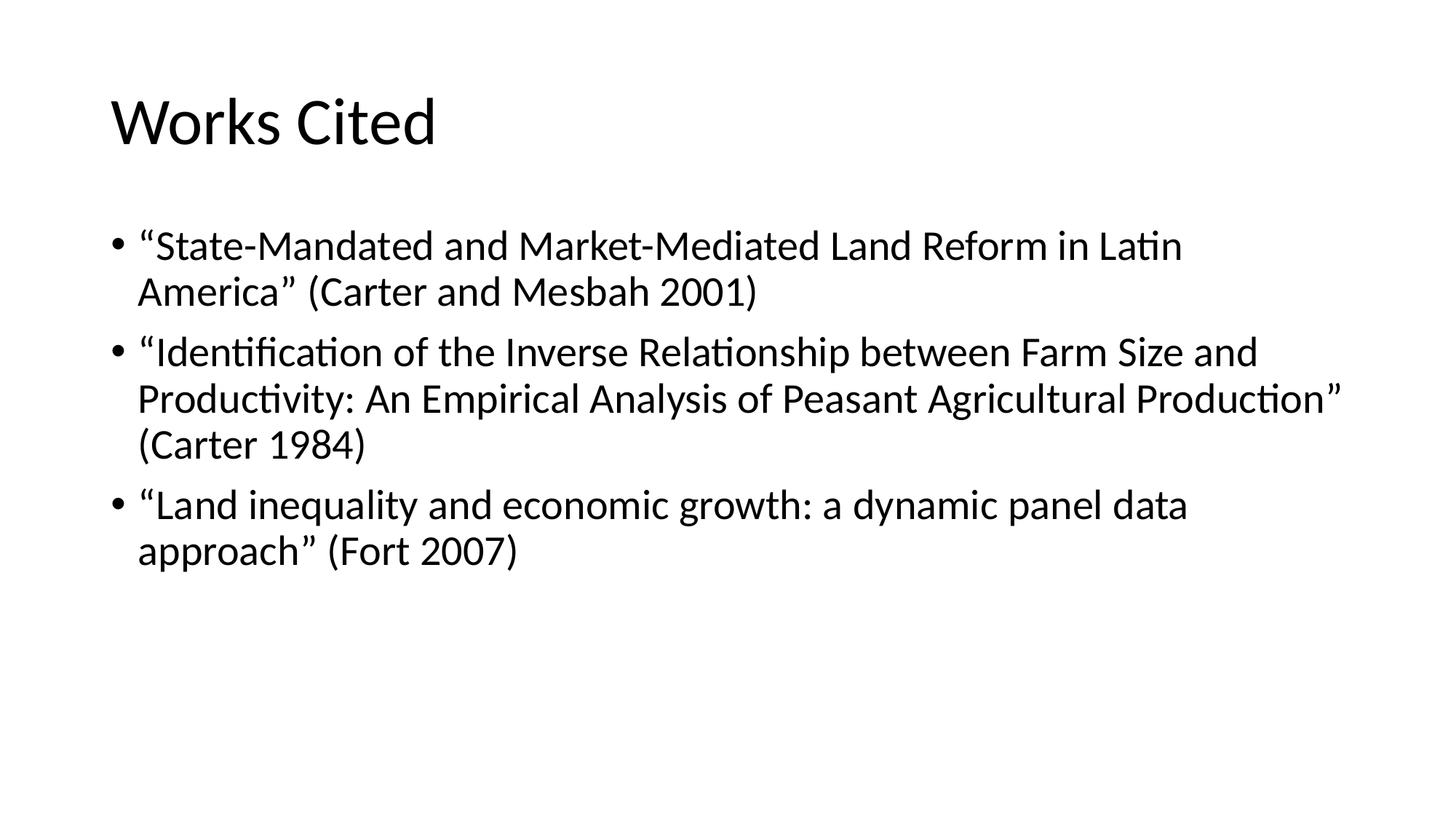

# Works Cited
“State-Mandated and Market-Mediated Land Reform in Latin America” (Carter and Mesbah 2001)
“Identification of the Inverse Relationship between Farm Size and Productivity: An Empirical Analysis of Peasant Agricultural Production” (Carter 1984)
“Land inequality and economic growth: a dynamic panel data approach” (Fort 2007)